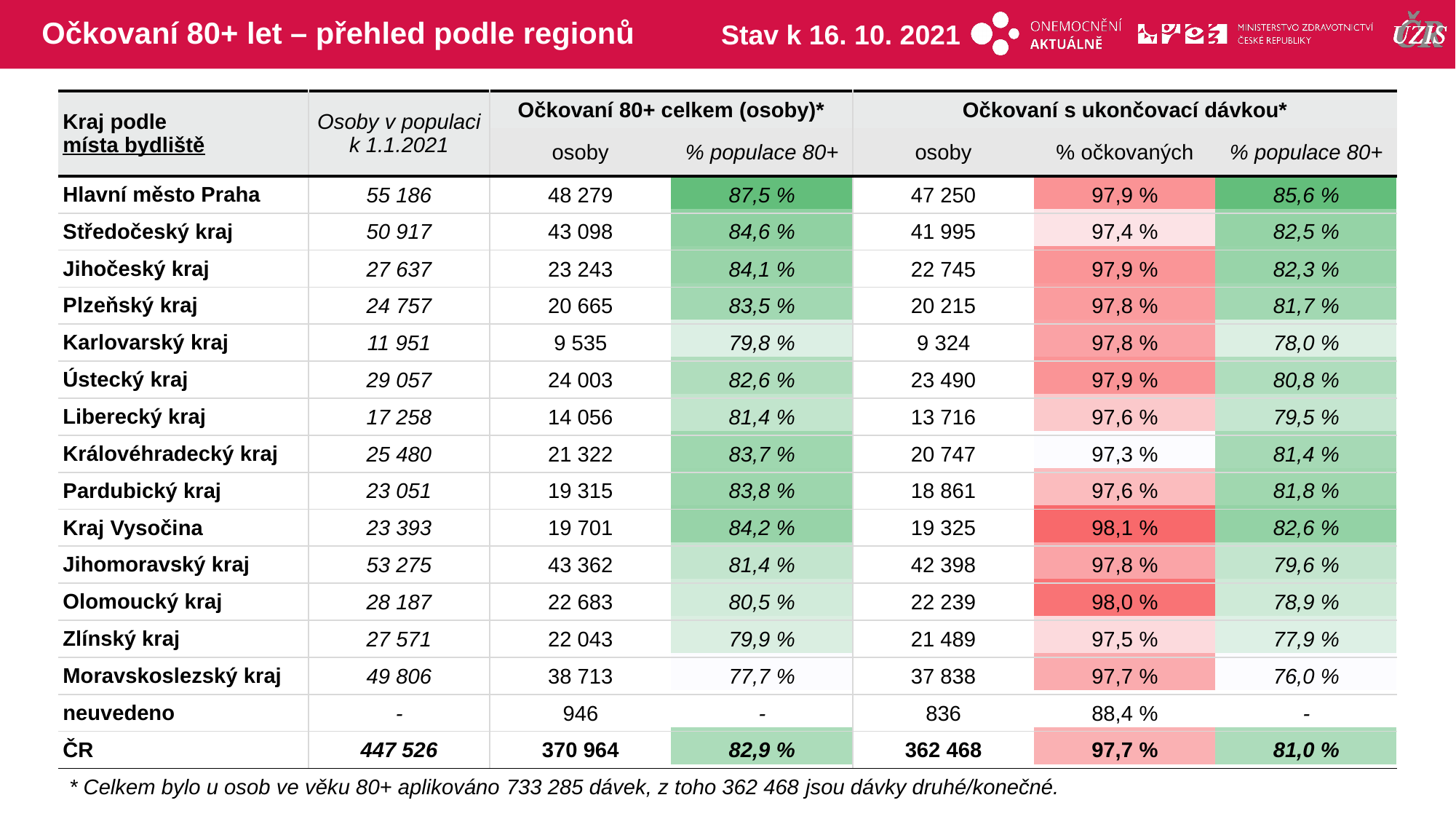

# Očkovaní 80+ let – přehled podle regionů
Stav k 16. 10. 2021
| Kraj podle místa bydliště | Osoby v populaci k 1.1.2021 | Očkovaní 80+ celkem (osoby)\* |  | Očkovaní s ukončovací dávkou\* |  |  |
| --- | --- | --- | --- | --- | --- | --- |
|  |  | osoby | % populace 80+ | osoby | % očkovaných | % populace 80+ |
| Hlavní město Praha | 55 186 | 48 279 | 87,5 % | 47 250 | 97,9 % | 85,6 % |
| Středočeský kraj | 50 917 | 43 098 | 84,6 % | 41 995 | 97,4 % | 82,5 % |
| Jihočeský kraj | 27 637 | 23 243 | 84,1 % | 22 745 | 97,9 % | 82,3 % |
| Plzeňský kraj | 24 757 | 20 665 | 83,5 % | 20 215 | 97,8 % | 81,7 % |
| Karlovarský kraj | 11 951 | 9 535 | 79,8 % | 9 324 | 97,8 % | 78,0 % |
| Ústecký kraj | 29 057 | 24 003 | 82,6 % | 23 490 | 97,9 % | 80,8 % |
| Liberecký kraj | 17 258 | 14 056 | 81,4 % | 13 716 | 97,6 % | 79,5 % |
| Královéhradecký kraj | 25 480 | 21 322 | 83,7 % | 20 747 | 97,3 % | 81,4 % |
| Pardubický kraj | 23 051 | 19 315 | 83,8 % | 18 861 | 97,6 % | 81,8 % |
| Kraj Vysočina | 23 393 | 19 701 | 84,2 % | 19 325 | 98,1 % | 82,6 % |
| Jihomoravský kraj | 53 275 | 43 362 | 81,4 % | 42 398 | 97,8 % | 79,6 % |
| Olomoucký kraj | 28 187 | 22 683 | 80,5 % | 22 239 | 98,0 % | 78,9 % |
| Zlínský kraj | 27 571 | 22 043 | 79,9 % | 21 489 | 97,5 % | 77,9 % |
| Moravskoslezský kraj | 49 806 | 38 713 | 77,7 % | 37 838 | 97,7 % | 76,0 % |
| neuvedeno | - | 946 | - | 836 | 88,4 % | - |
| ČR | 447 526 | 370 964 | 82,9 % | 362 468 | 97,7 % | 81,0 % |
|  |  |  |  |  |  |
| --- | --- | --- | --- | --- | --- |
|  |  |  |  |  |  |
|  |  |  |  |  |  |
|  |  |  |  |  |  |
|  |  |  |  |  |  |
|  |  |  |  |  |  |
|  |  |  |  |  |  |
|  |  |  |  |  |  |
|  |  |  |  |  |  |
|  |  |  |  |  |  |
|  |  |  |  |  |  |
|  |  |  |  |  |  |
|  |  |  |  |  |  |
|  |  |  |  |  |  |
|  |  |  |  |  |  |
|  |  |  |  |  |  |
* Celkem bylo u osob ve věku 80+ aplikováno 733 285 dávek, z toho 362 468 jsou dávky druhé/konečné.